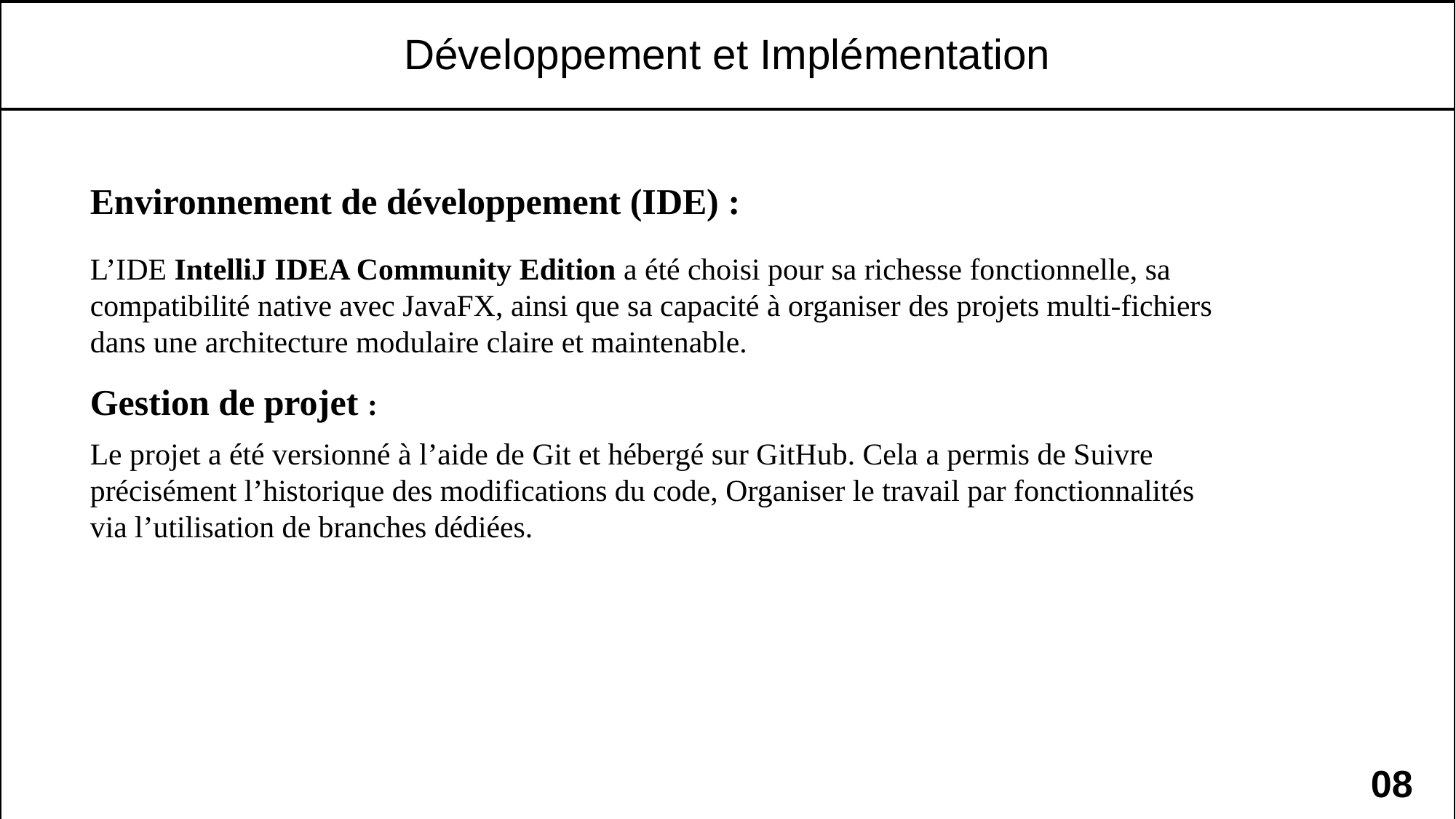

Développement et Implémentation
Environnement de développement (IDE) :
L’IDE IntelliJ IDEA Community Edition a été choisi pour sa richesse fonctionnelle, sa compatibilité native avec JavaFX, ainsi que sa capacité à organiser des projets multi-fichiers dans une architecture modulaire claire et maintenable.
Gestion de projet :
Le projet a été versionné à l’aide de Git et hébergé sur GitHub. Cela a permis de Suivre précisément l’historique des modifications du code, Organiser le travail par fonctionnalités via l’utilisation de branches dédiées.
08